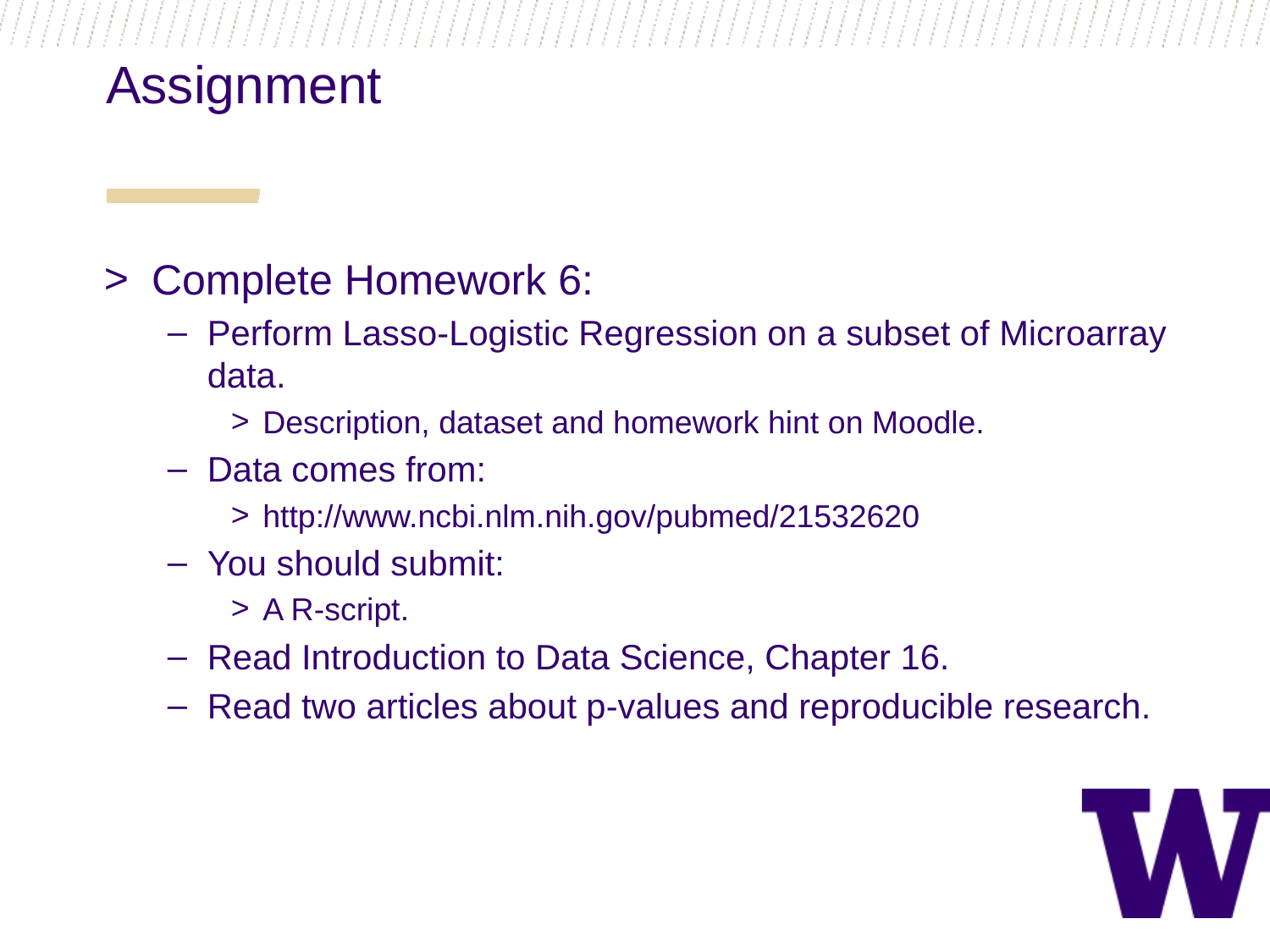

Assignment
Complete Homework 6:
Perform Lasso-Logistic Regression on a subset of Microarray data.
Description, dataset and homework hint on Moodle.
Data comes from:
http://www.ncbi.nlm.nih.gov/pubmed/21532620
You should submit:
A R-script.
Read Introduction to Data Science, Chapter 16.
Read two articles about p-values and reproducible research.